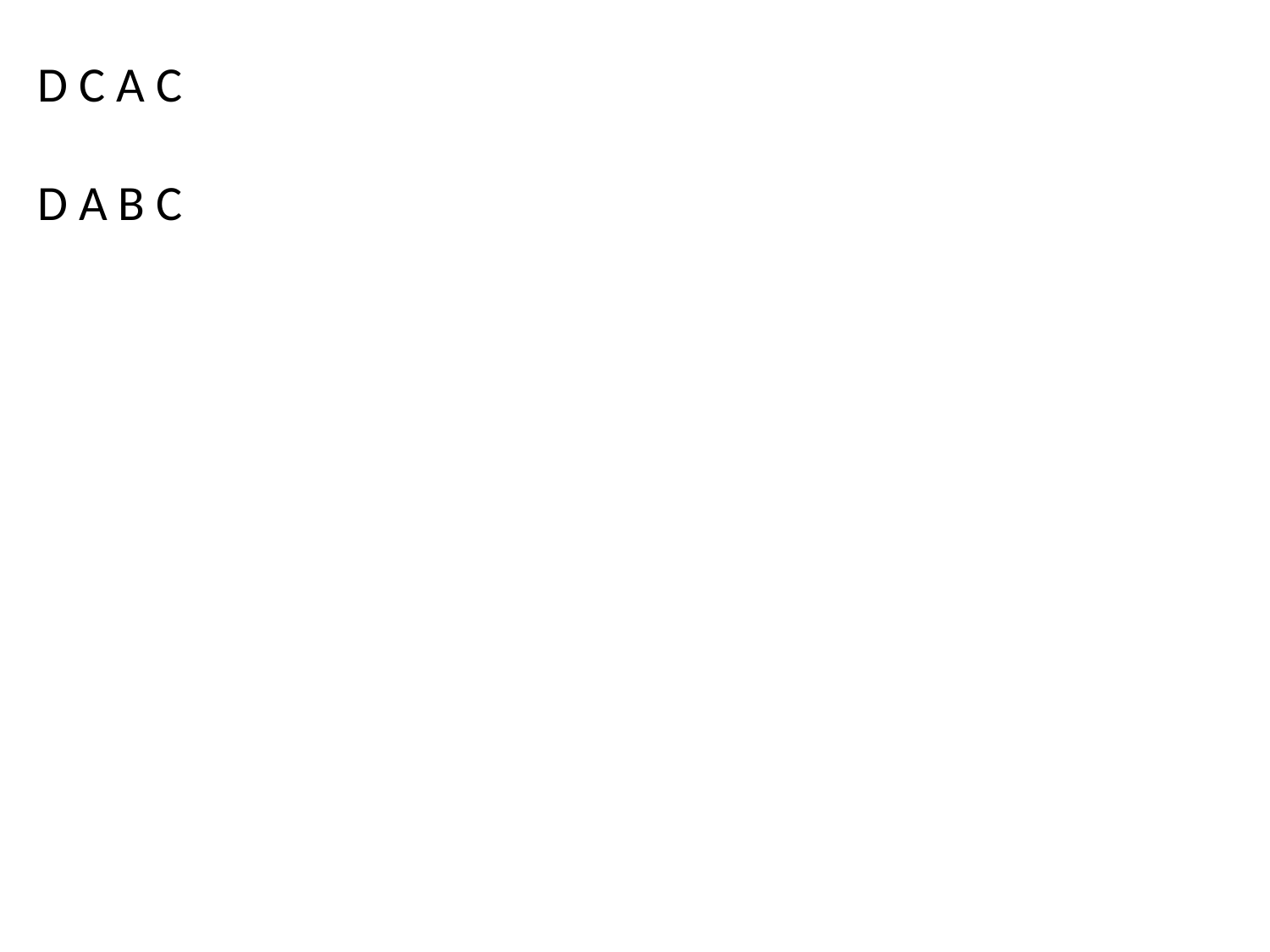

D C A C

D A B C